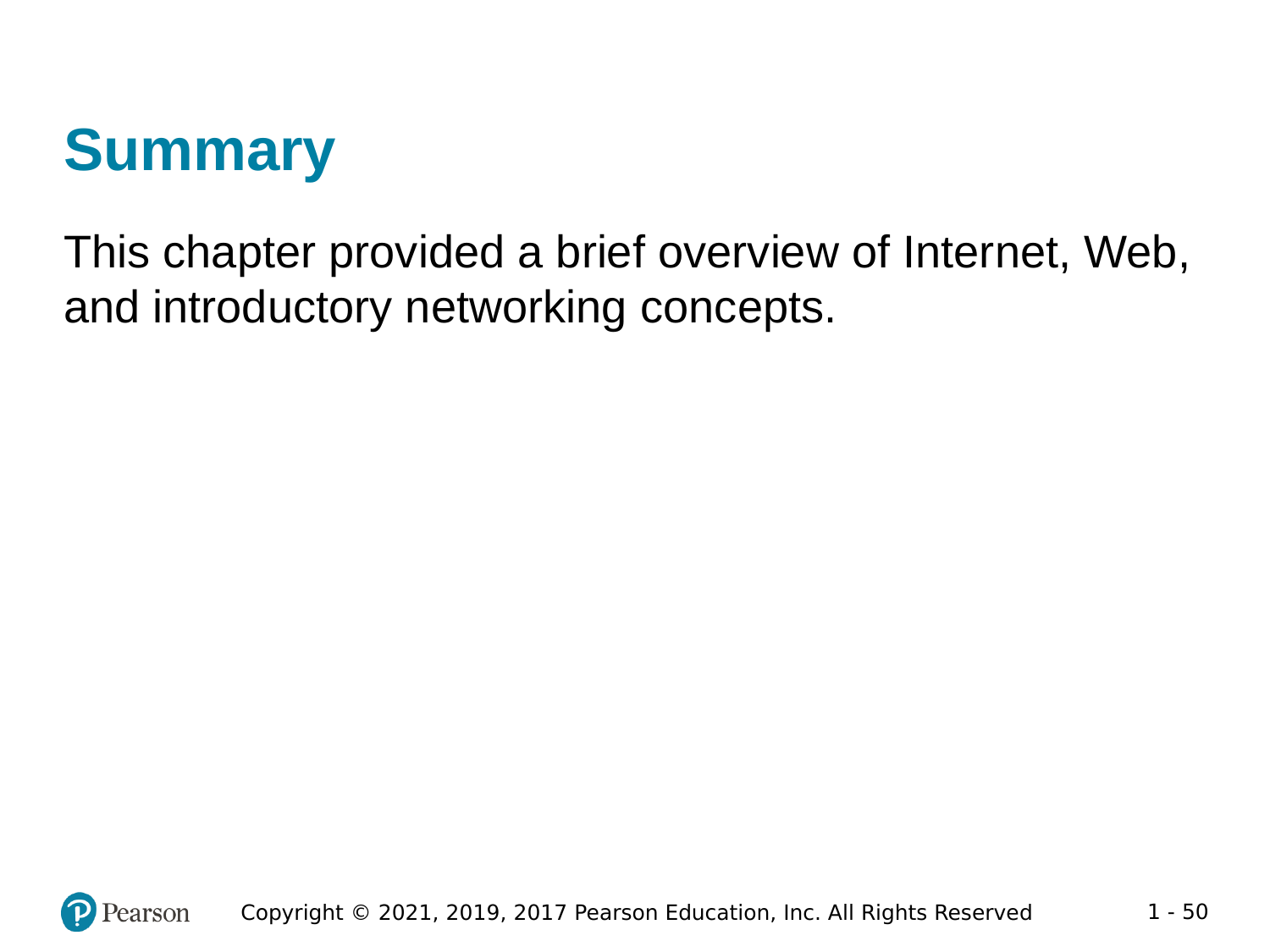

# Summary
This chapter provided a brief overview of Internet, Web, and introductory networking concepts.